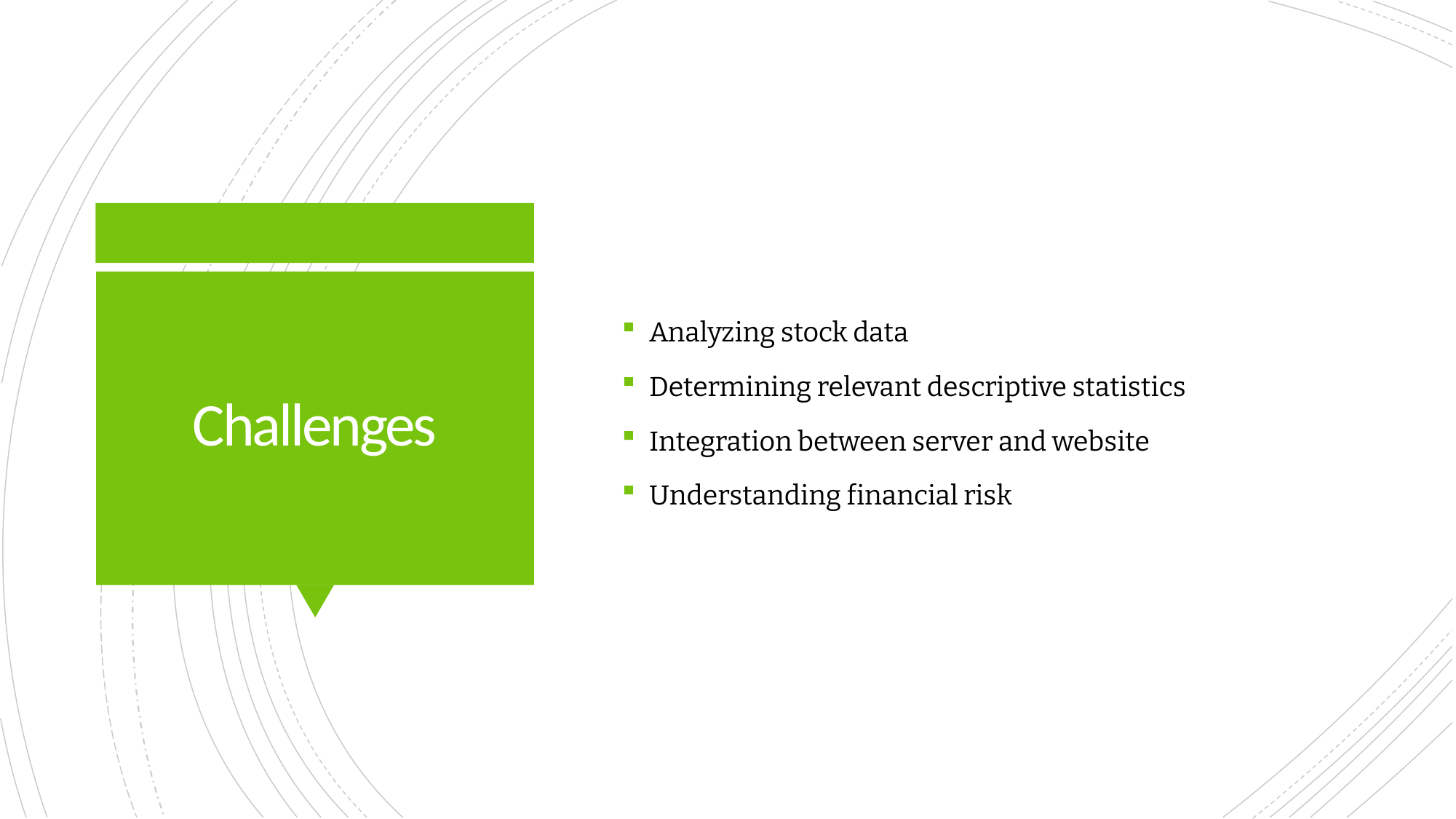

Analyzing stock data
Determining relevant descriptive statistics
Integration between server and website
Understanding financial risk
# Challenges